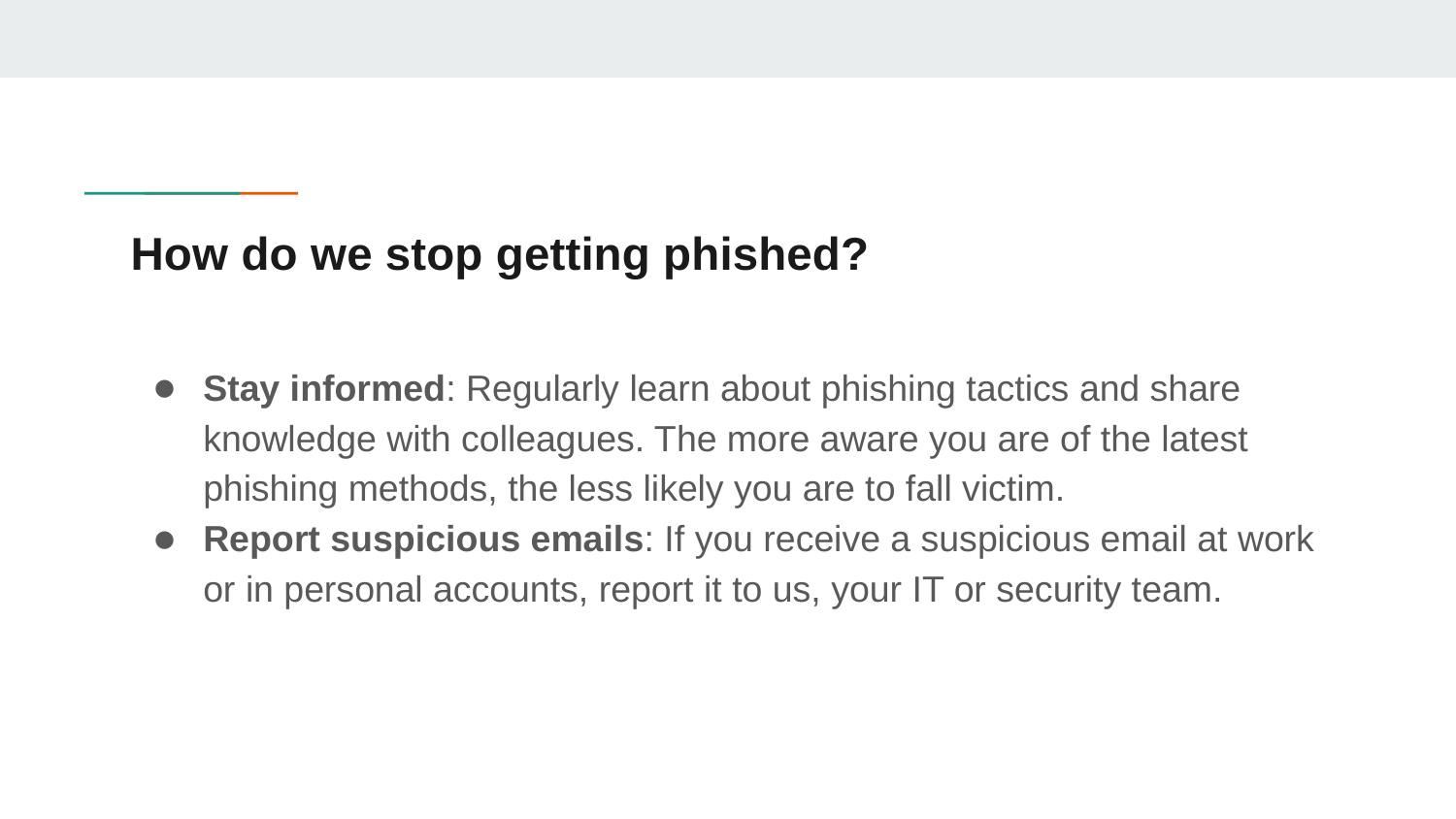

# How do we stop getting phished?
Stay informed: Regularly learn about phishing tactics and share knowledge with colleagues. The more aware you are of the latest phishing methods, the less likely you are to fall victim.
Report suspicious emails: If you receive a suspicious email at work or in personal accounts, report it to us, your IT or security team.